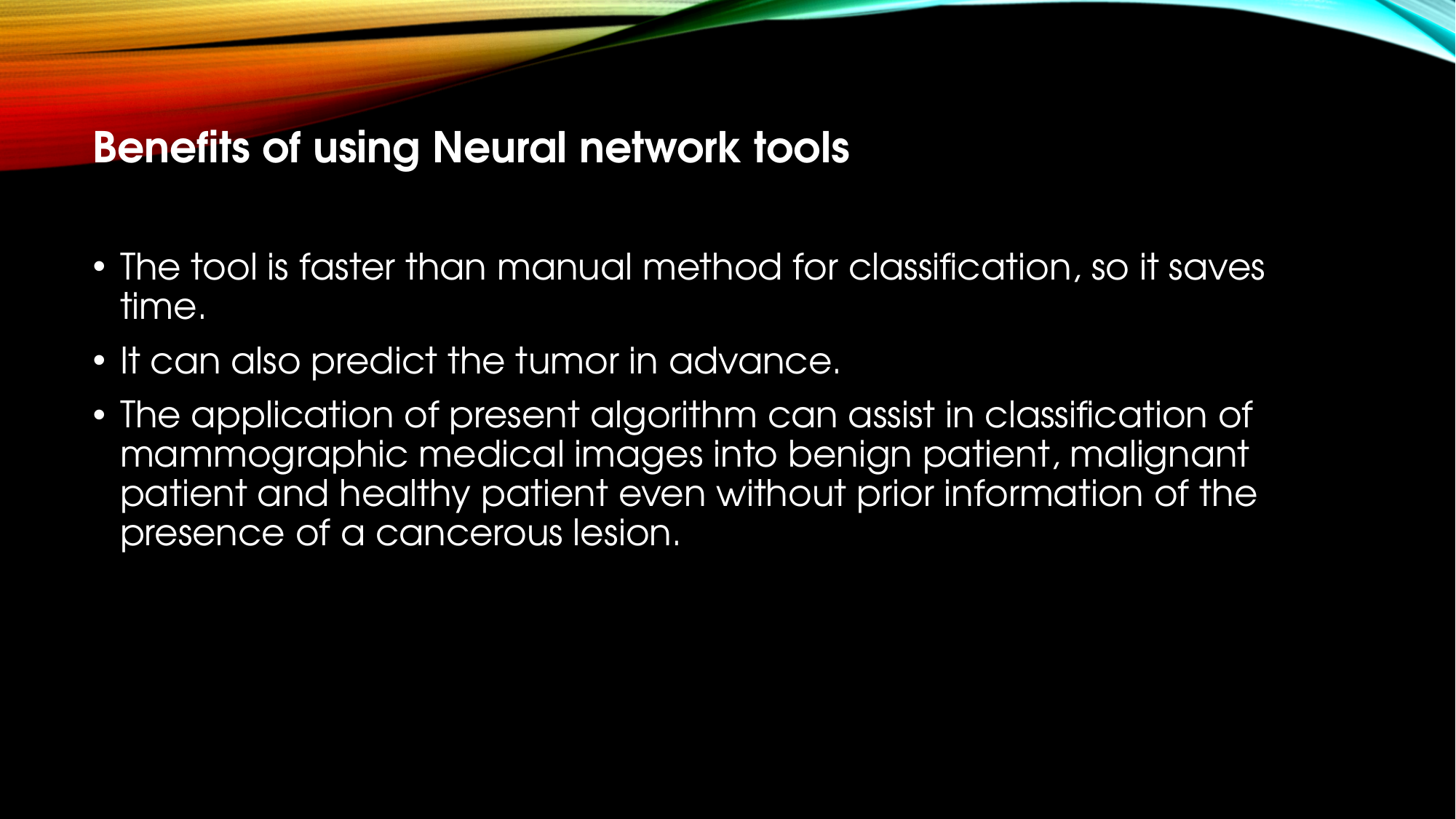

Benefits of using Neural network tools

The tool is faster than manual method for classification, so it saves time.
It can also predict the tumor in advance.
The application of present algorithm can assist in classification of mammographic medical images into benign patient, malignant patient and healthy patient even without prior information of the presence of a cancerous lesion.